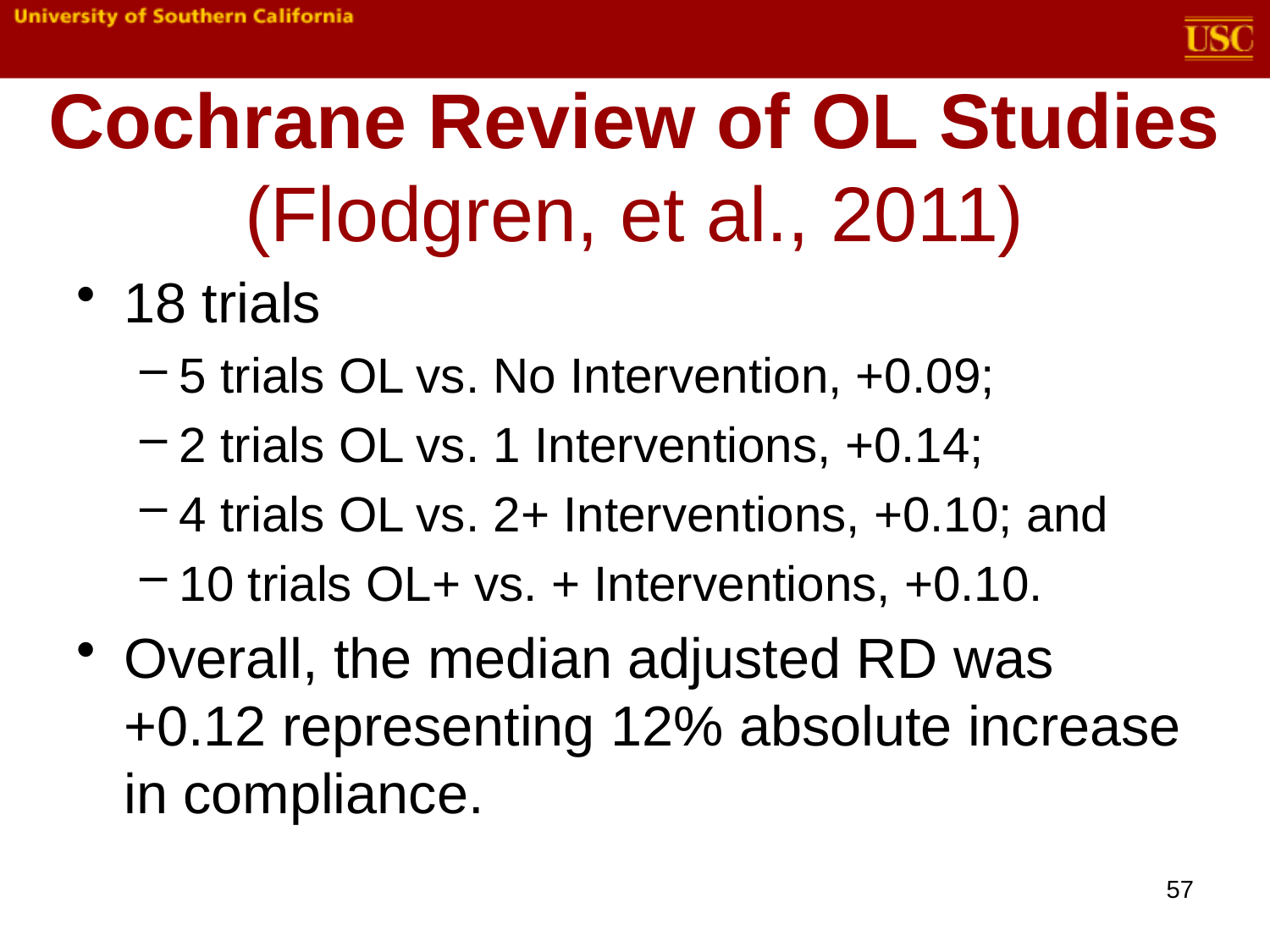

# Cochrane Review of OL Studies (Flodgren, et al., 2011)
18 trials
5 trials OL vs. No Intervention, +0.09;
2 trials OL vs. 1 Interventions, +0.14;
4 trials OL vs. 2+ Interventions, +0.10; and
10 trials OL+ vs. + Interventions, +0.10.
Overall, the median adjusted RD was +0.12 representing 12% absolute increase in compliance.

57